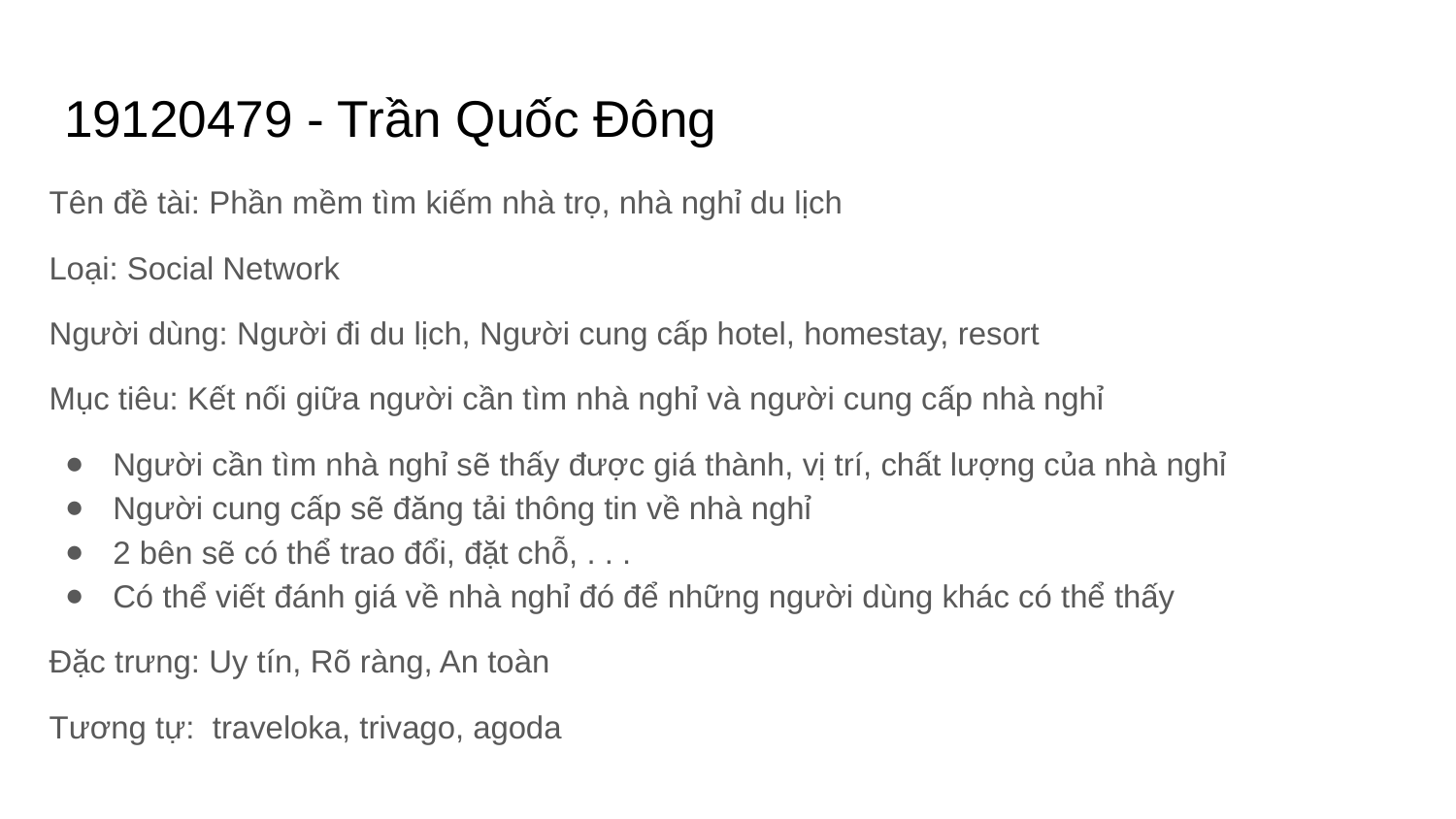

# 19120479 - Trần Quốc Đông
Tên đề tài: Phần mềm tìm kiếm nhà trọ, nhà nghỉ du lịch
Loại: Social Network
Người dùng: Người đi du lịch, Người cung cấp hotel, homestay, resort
Mục tiêu: Kết nối giữa người cần tìm nhà nghỉ và người cung cấp nhà nghỉ
Người cần tìm nhà nghỉ sẽ thấy được giá thành, vị trí, chất lượng của nhà nghỉ
Người cung cấp sẽ đăng tải thông tin về nhà nghỉ
2 bên sẽ có thể trao đổi, đặt chỗ, . . .
Có thể viết đánh giá về nhà nghỉ đó để những người dùng khác có thể thấy
Đặc trưng: Uy tín, Rõ ràng, An toàn
Tương tự:  traveloka, trivago, agoda